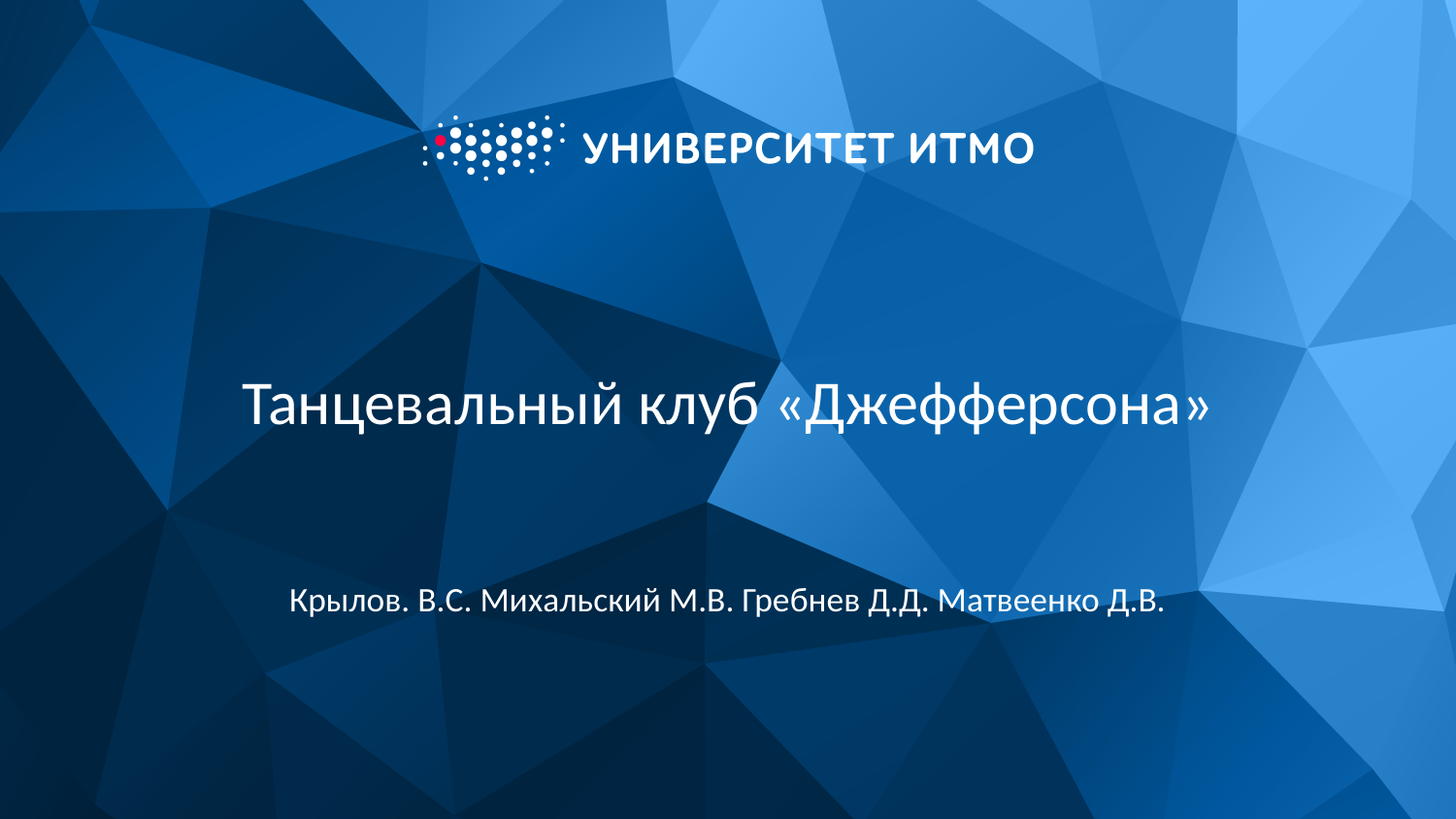

# Танцевальный клуб «Джефферсона»
Крылов. В.С. Михальский М.В. Гребнев Д.Д. Матвеенко Д.В.